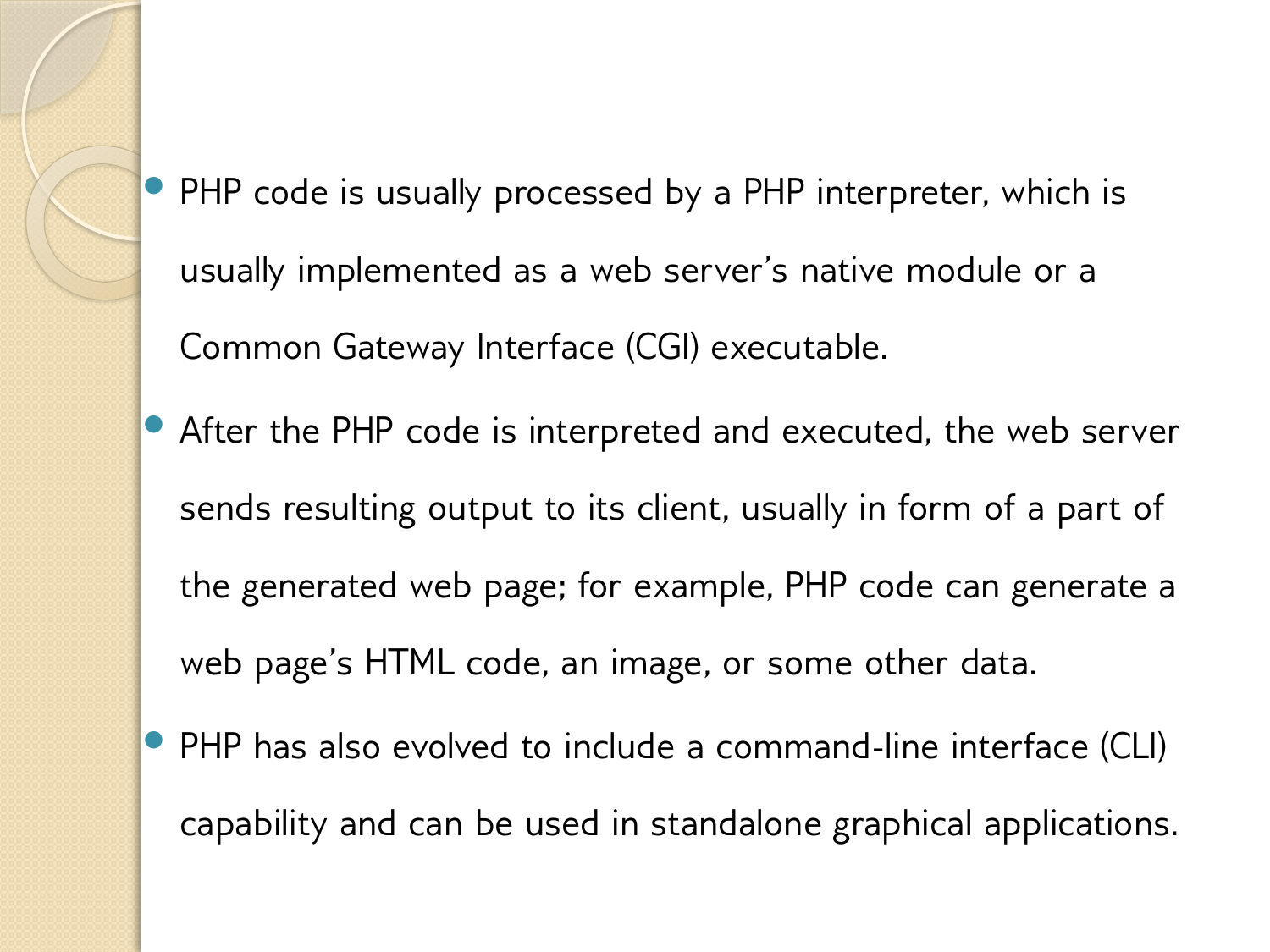

PHP code is usually processed by a PHP interpreter, which is usually implemented as a web server’s native module or a Common Gateway Interface (CGI) executable.
After the PHP code is interpreted and executed, the web server sends resulting output to its client, usually in form of a part of the generated web page; for example, PHP code can generate a web page’s HTML code, an image, or some other data.
PHP has also evolved to include a command-line interface (CLI) capability and can be used in standalone graphical applications.